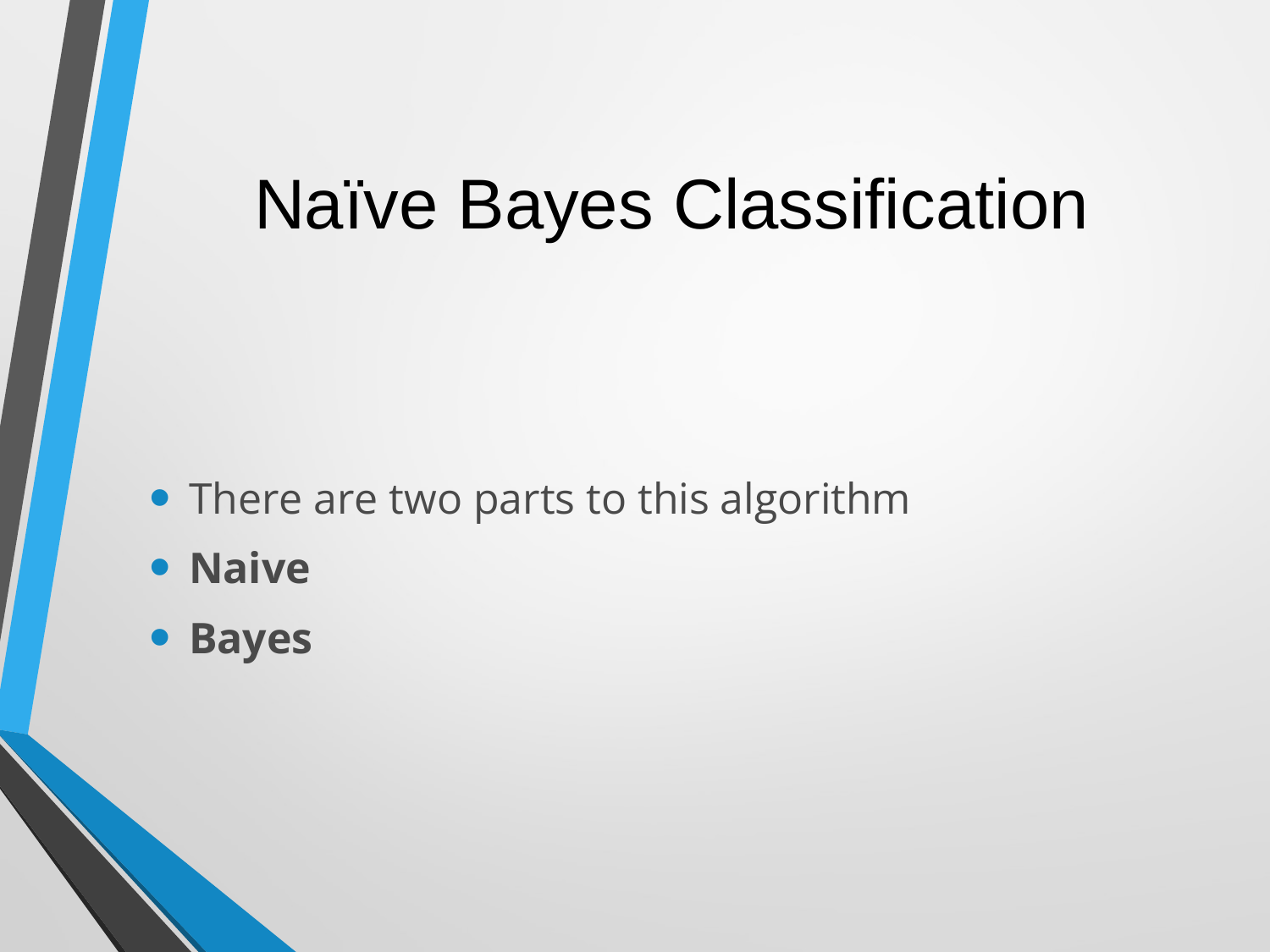

# Naïve Bayes Classification
There are two parts to this algorithm
Naive
Bayes